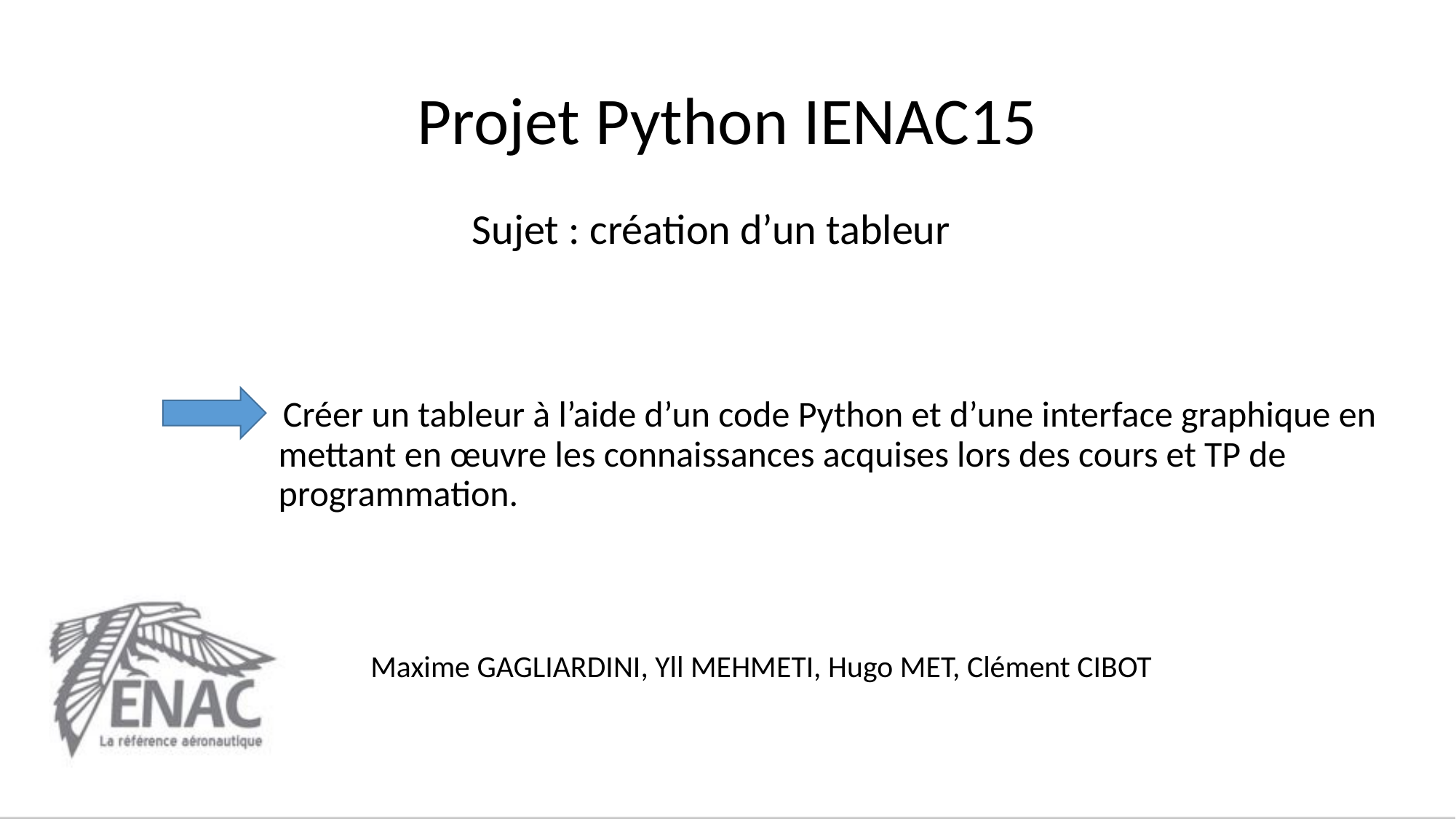

# Projet Python IENAC15
			Sujet : création d’un tableur

 	   Créer un tableur à l’aide d’un code Python et d’une interface graphique en 	   mettant en œuvre les connaissances acquises lors des cours et TP de 		   programmation.

Maxime GAGLIARDINI, Yll MEHMETI, Hugo MET, Clément CIBOT